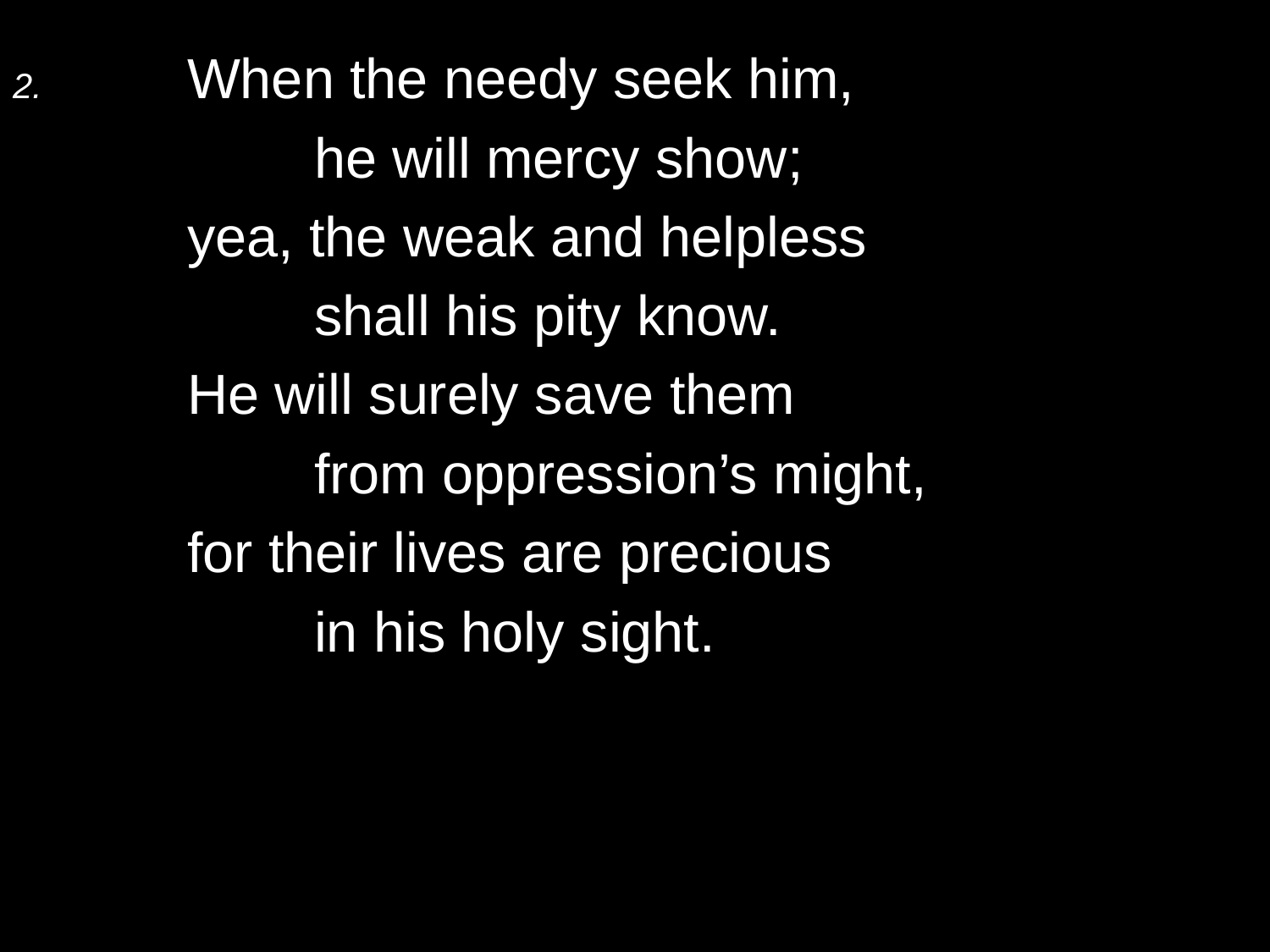

2.	When the needy seek him,
		he will mercy show;
	yea, the weak and helpless
		shall his pity know.
	He will surely save them
		from oppression’s might,
	for their lives are precious
		in his holy sight.